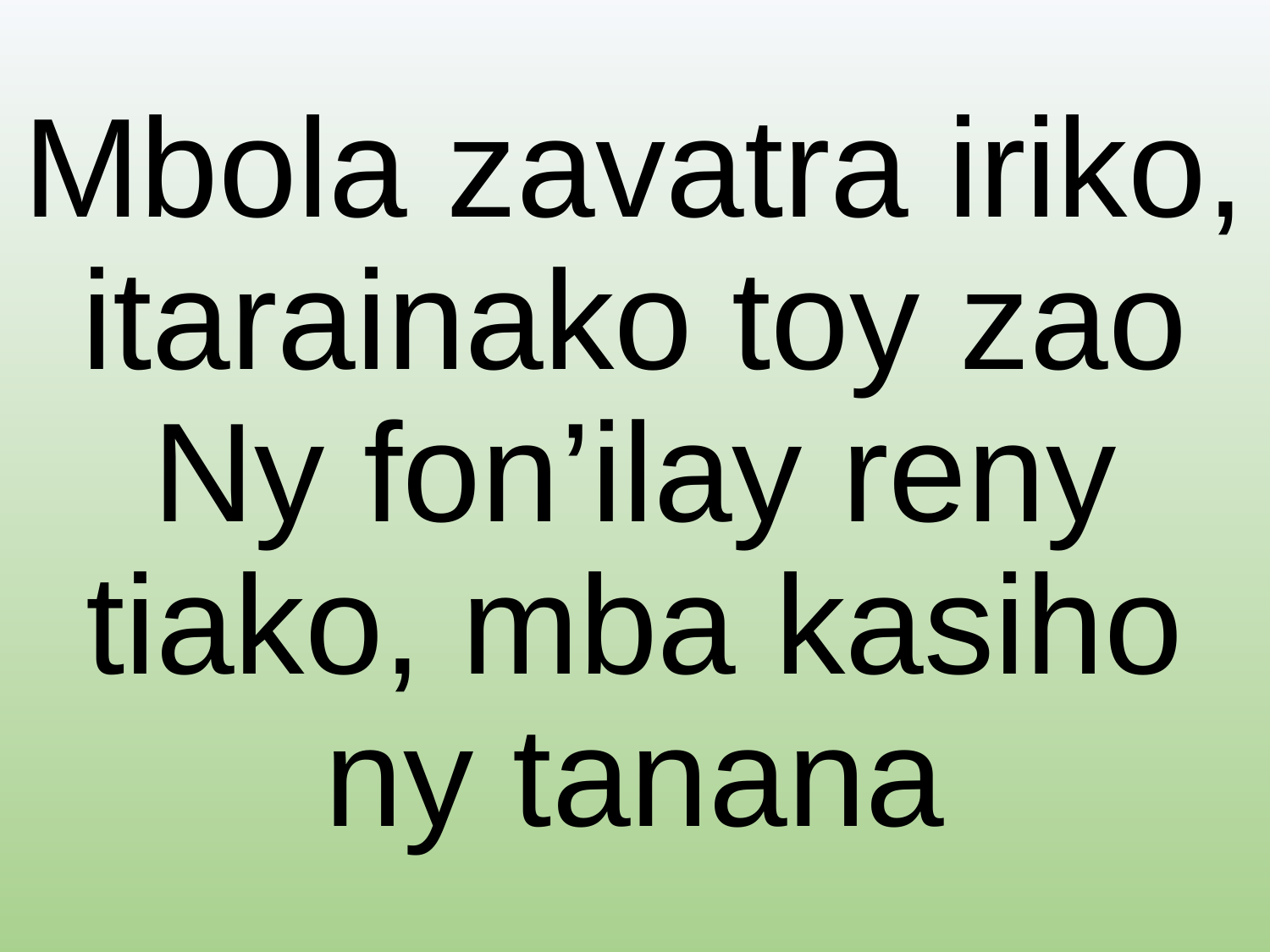

# Mbola zavatra iriko, itarainako toy zao Ny fon’ilay reny tiako, mba kasiho ny tanana